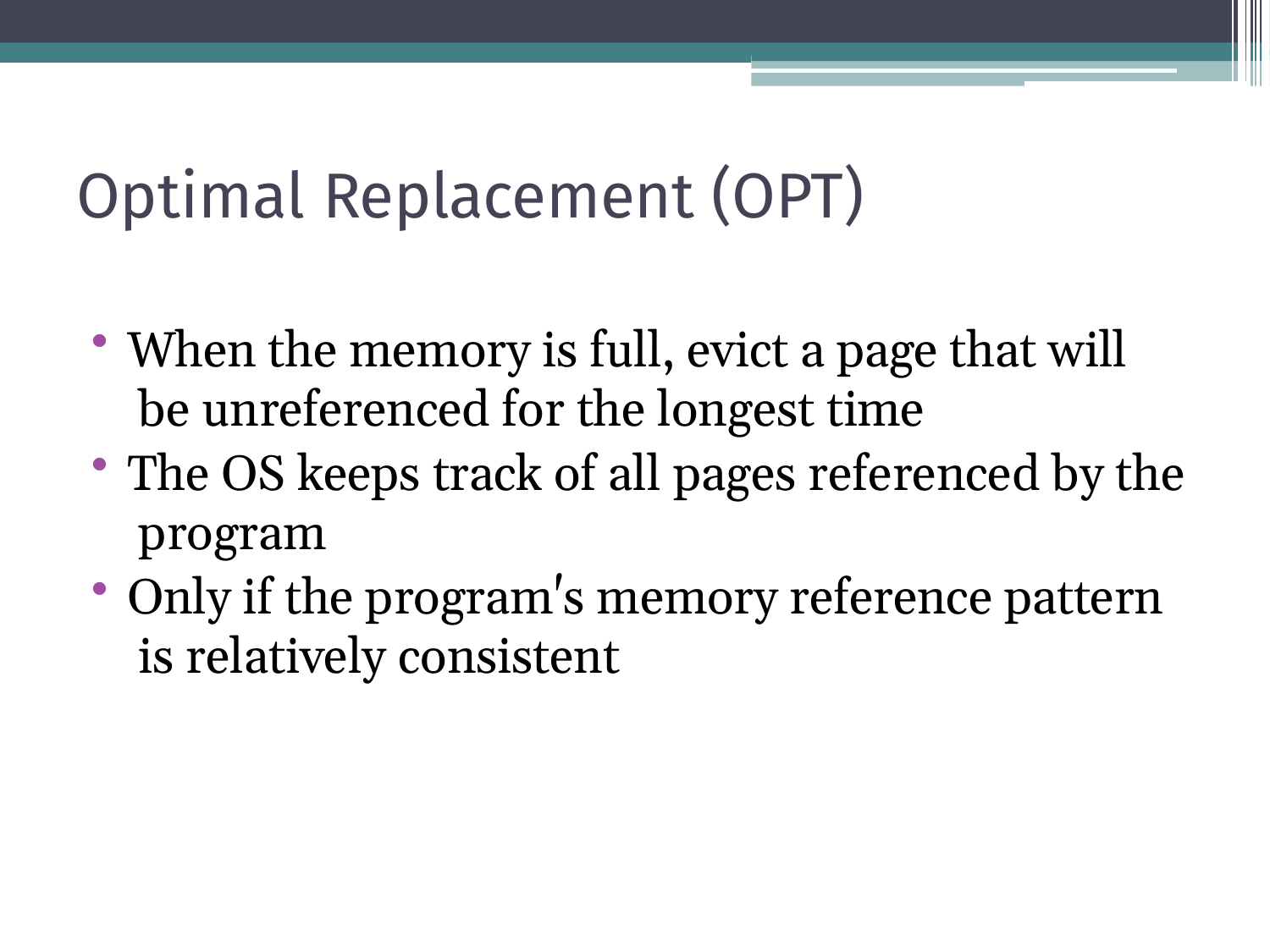

# Optimal Replacement (OPT)
When the memory is full, evict a page that will  be unreferenced for the longest time
The OS keeps track of all pages referenced by the  program
Only if the program's memory reference pattern  is relatively consistent